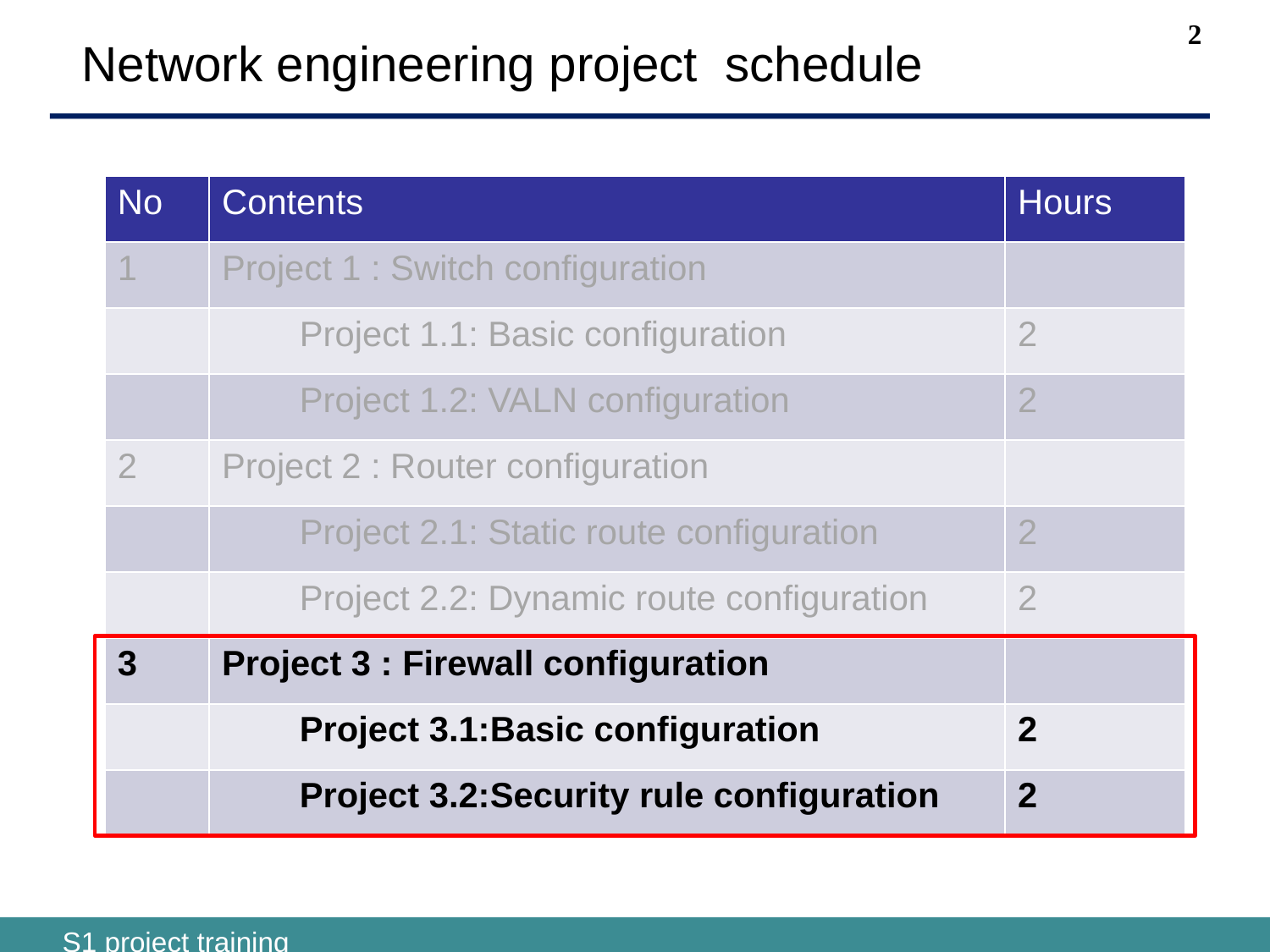

Network engineering project  schedule
| No | Contents | Hours |
| --- | --- | --- |
| 1 | Project 1 : Switch configuration |  |
|  | Project 1.1: Basic configuration | 2 |
|  | Project 1.2: VALN configuration | 2 |
| 2 | Project 2 : Router configuration |  |
|  | Project 2.1: Static route configuration | 2 |
|  | Project 2.2: Dynamic route configuration | 2 |
| 3 | Project 3 : Firewall configuration |  |
|  | Project 3.1:Basic configuration | 2 |
|  | Project 3.2:Security rule configuration | 2 |